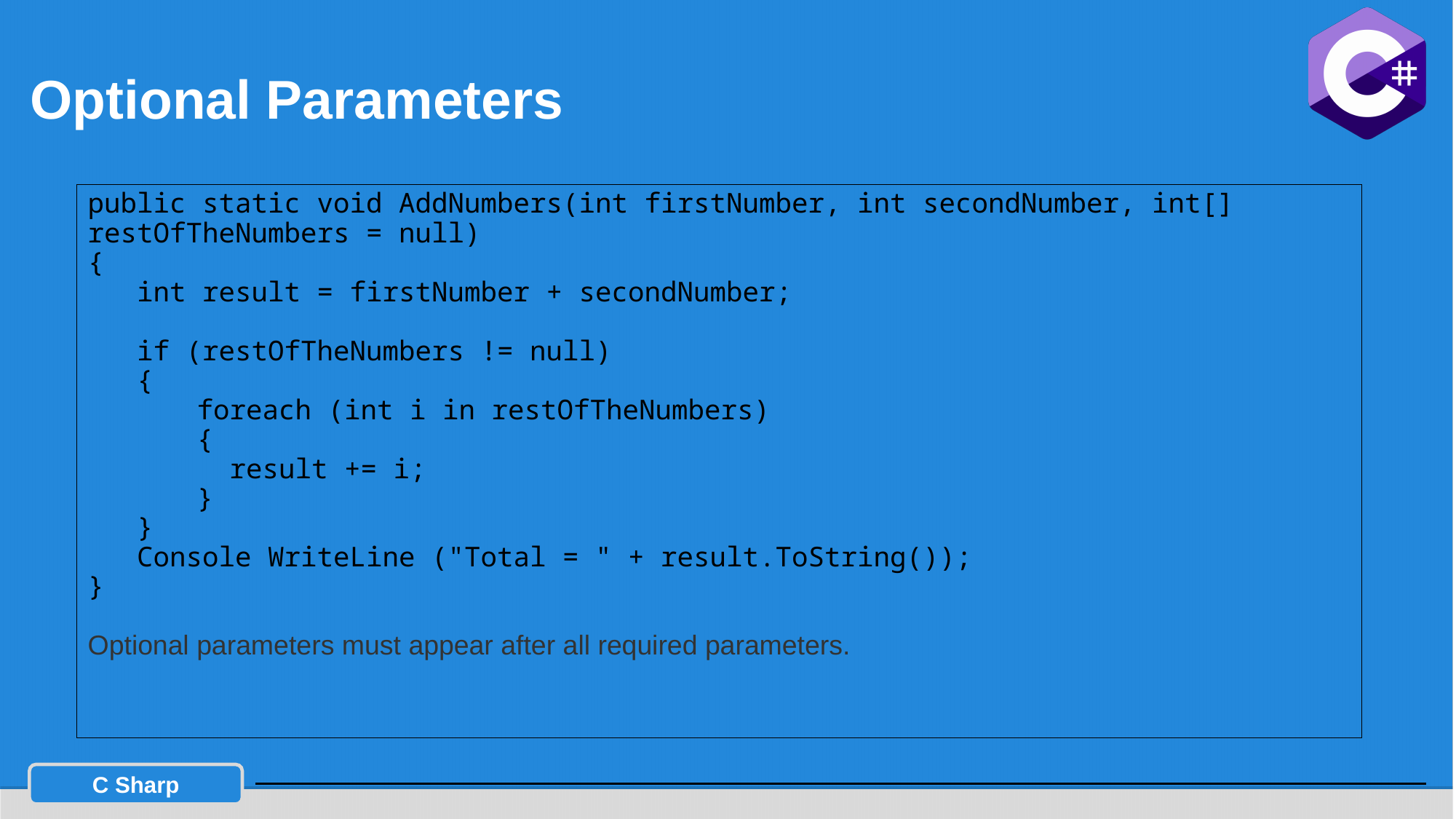

# Optional Parameters
public static void AddNumbers(int firstNumber, int secondNumber, int[] restOfTheNumbers = null)
{
   int result = firstNumber + secondNumber;

   if (restOfTheNumbers != null)
   {
	foreach (int i in restOfTheNumbers)
	{
	  result += i;
	}
   }
   Console WriteLine ("Total = " + result.ToString());
}

Optional parameters must appear after all required parameters.